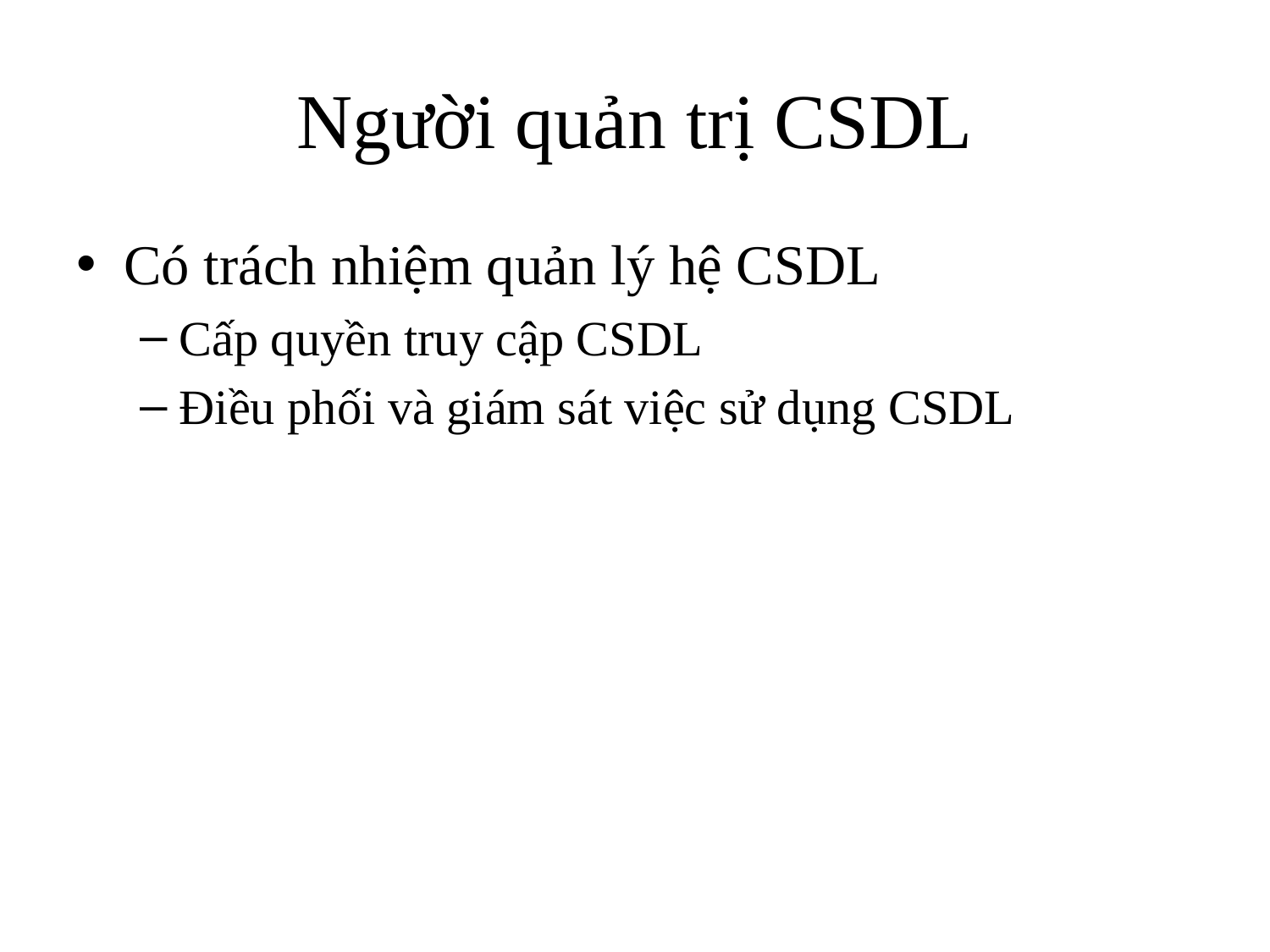

# Người quản trị CSDL
Có trách nhiệm quản lý hệ CSDL
Cấp quyền truy cập CSDL
Điều phối và giám sát việc sử dụng CSDL